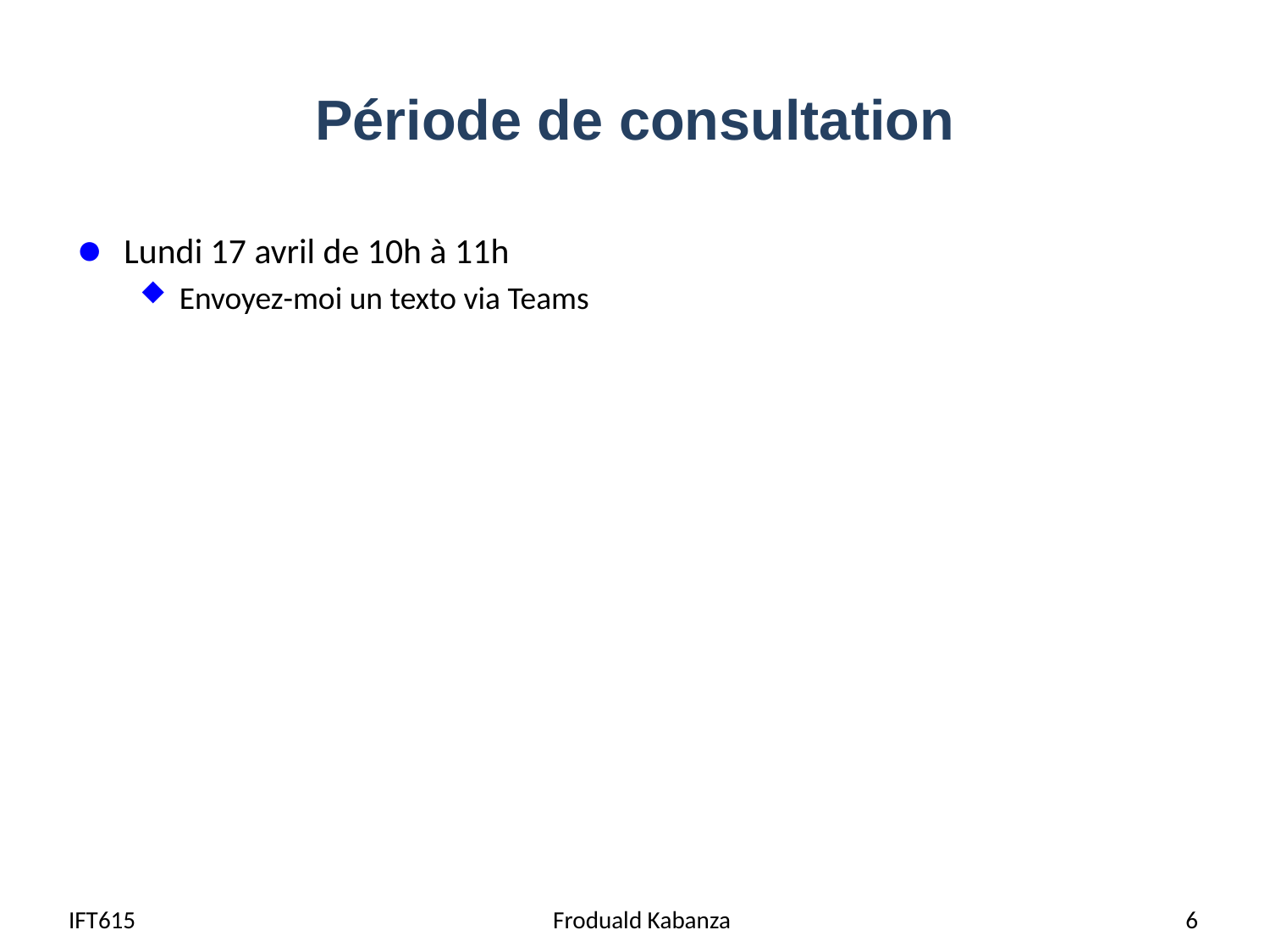

# Période de consultation
Lundi 17 avril de 10h à 11h
Envoyez-moi un texto via Teams

IFT615
Froduald Kabanza
6